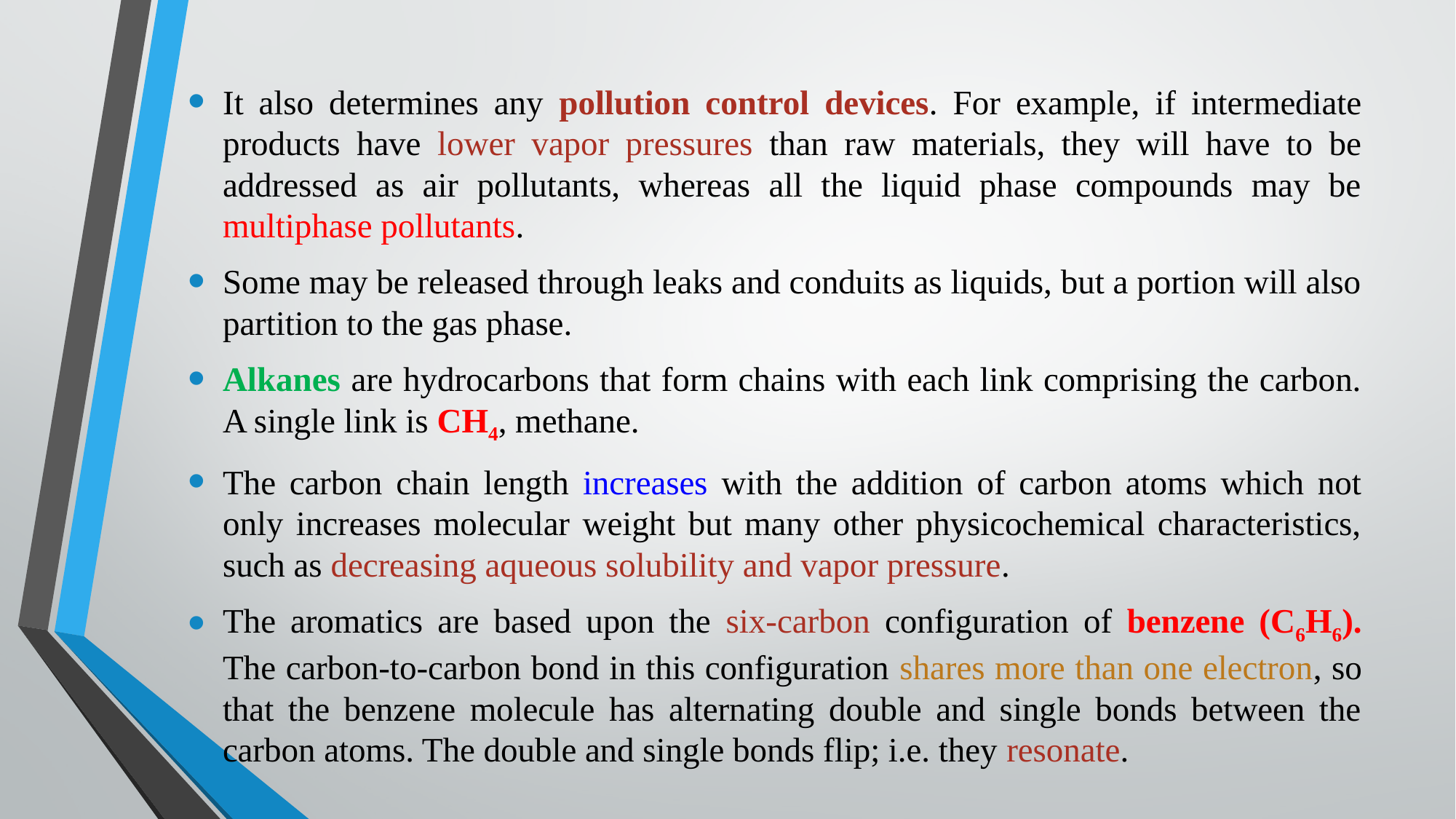

It also determines any pollution control devices. For example, if intermediate products have lower vapor pressures than raw materials, they will have to be addressed as air pollutants, whereas all the liquid phase compounds may be multiphase pollutants.
Some may be released through leaks and conduits as liquids, but a portion will also partition to the gas phase.
Alkanes are hydrocarbons that form chains with each link comprising the carbon. A single link is CH4, methane.
The carbon chain length increases with the addition of carbon atoms which not only increases molecular weight but many other physicochemical characteristics, such as decreasing aqueous solubility and vapor pressure.
The aromatics are based upon the six-carbon configuration of benzene (C6H6). The carbon-to-carbon bond in this configuration shares more than one electron, so that the benzene molecule has alternating double and single bonds between the carbon atoms. The double and single bonds flip; i.e. they resonate.